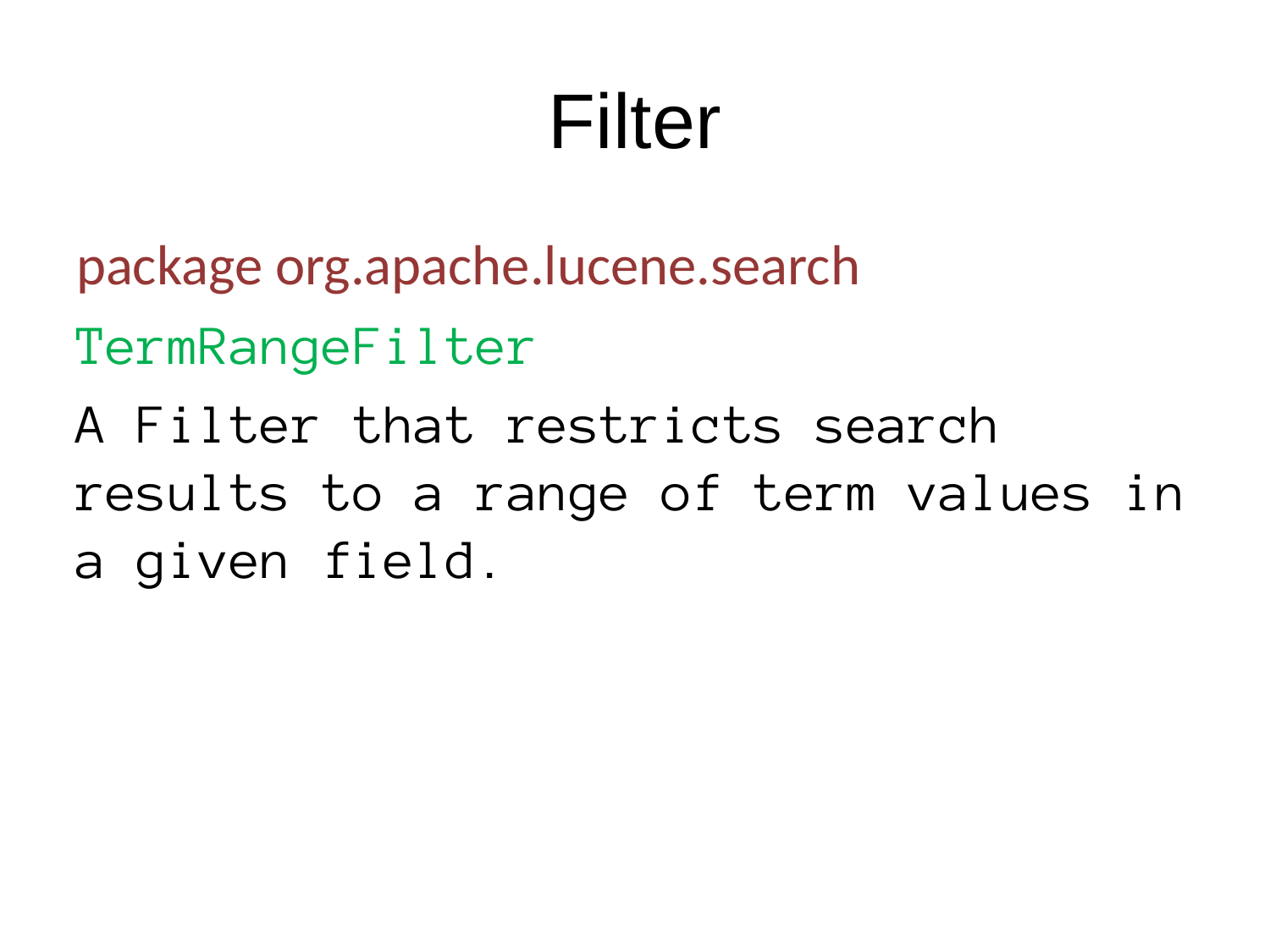

# Filter
package org.apache.lucene.search
TermRangeFilter
A Filter that restricts search results to a range of term values in a given field.